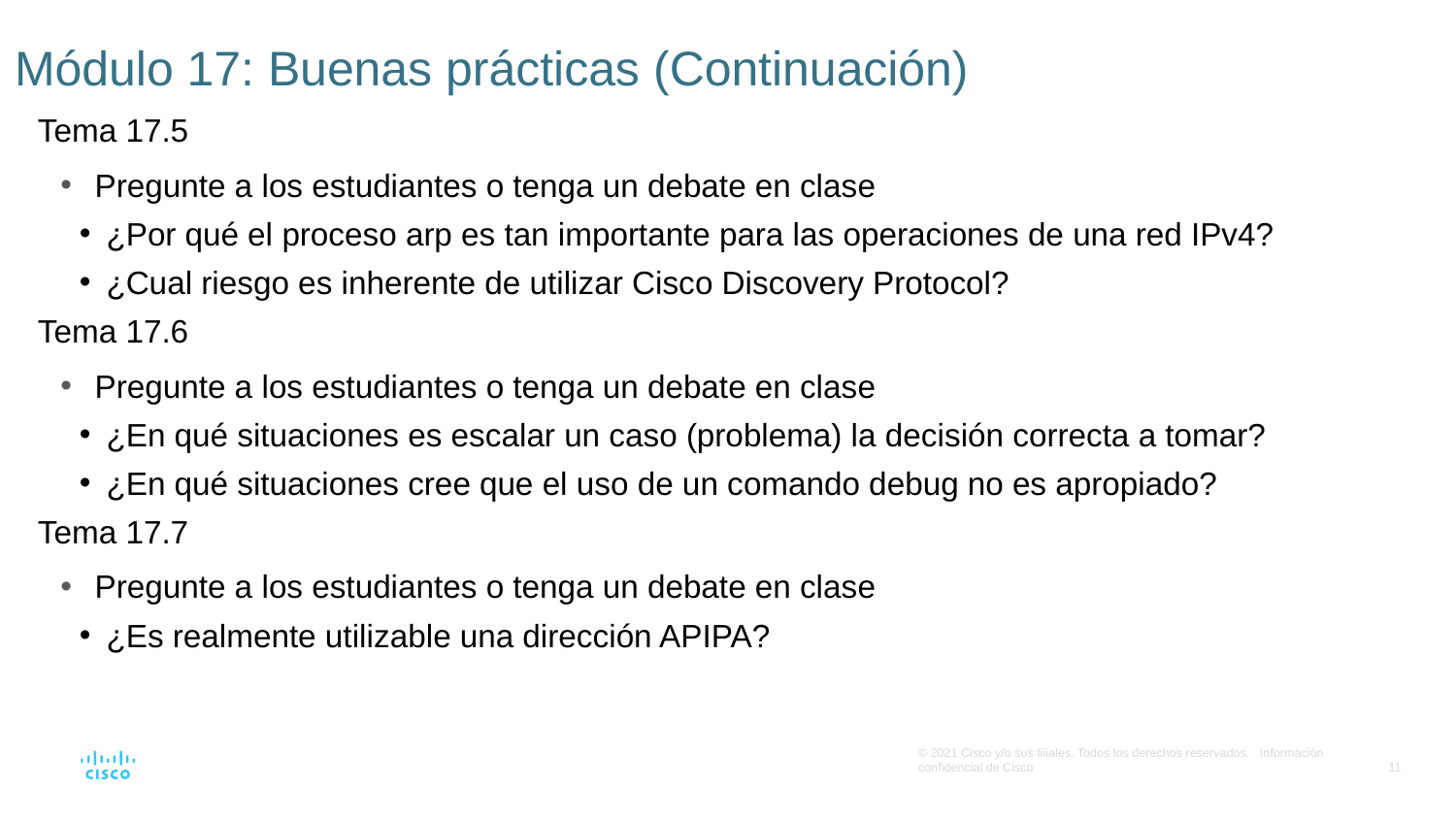

# Módulo 17: Buenas prácticas (Continuación)
Tema 17.5
Pregunte a los estudiantes o tenga un debate en clase
¿Por qué el proceso arp es tan importante para las operaciones de una red IPv4?
¿Cual riesgo es inherente de utilizar Cisco Discovery Protocol?
Tema 17.6
Pregunte a los estudiantes o tenga un debate en clase
¿En qué situaciones es escalar un caso (problema) la decisión correcta a tomar?
¿En qué situaciones cree que el uso de un comando debug no es apropiado?
Tema 17.7
Pregunte a los estudiantes o tenga un debate en clase
¿Es realmente utilizable una dirección APIPA?